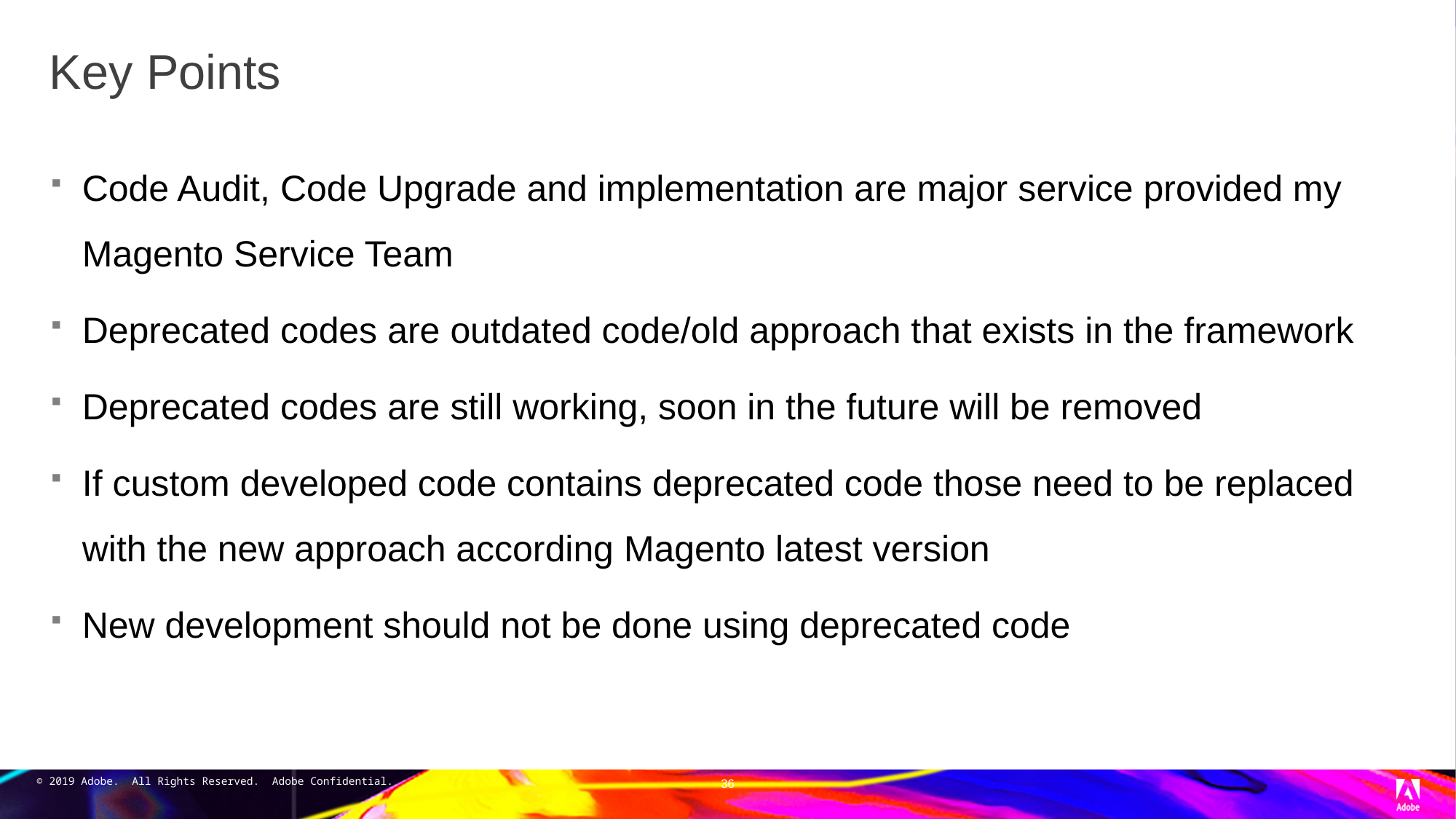

# Key Points
Code Audit, Code Upgrade and implementation are major service provided my Magento Service Team
Deprecated codes are outdated code/old approach that exists in the framework
Deprecated codes are still working, soon in the future will be removed
If custom developed code contains deprecated code those need to be replaced with the new approach according Magento latest version
New development should not be done using deprecated code

36